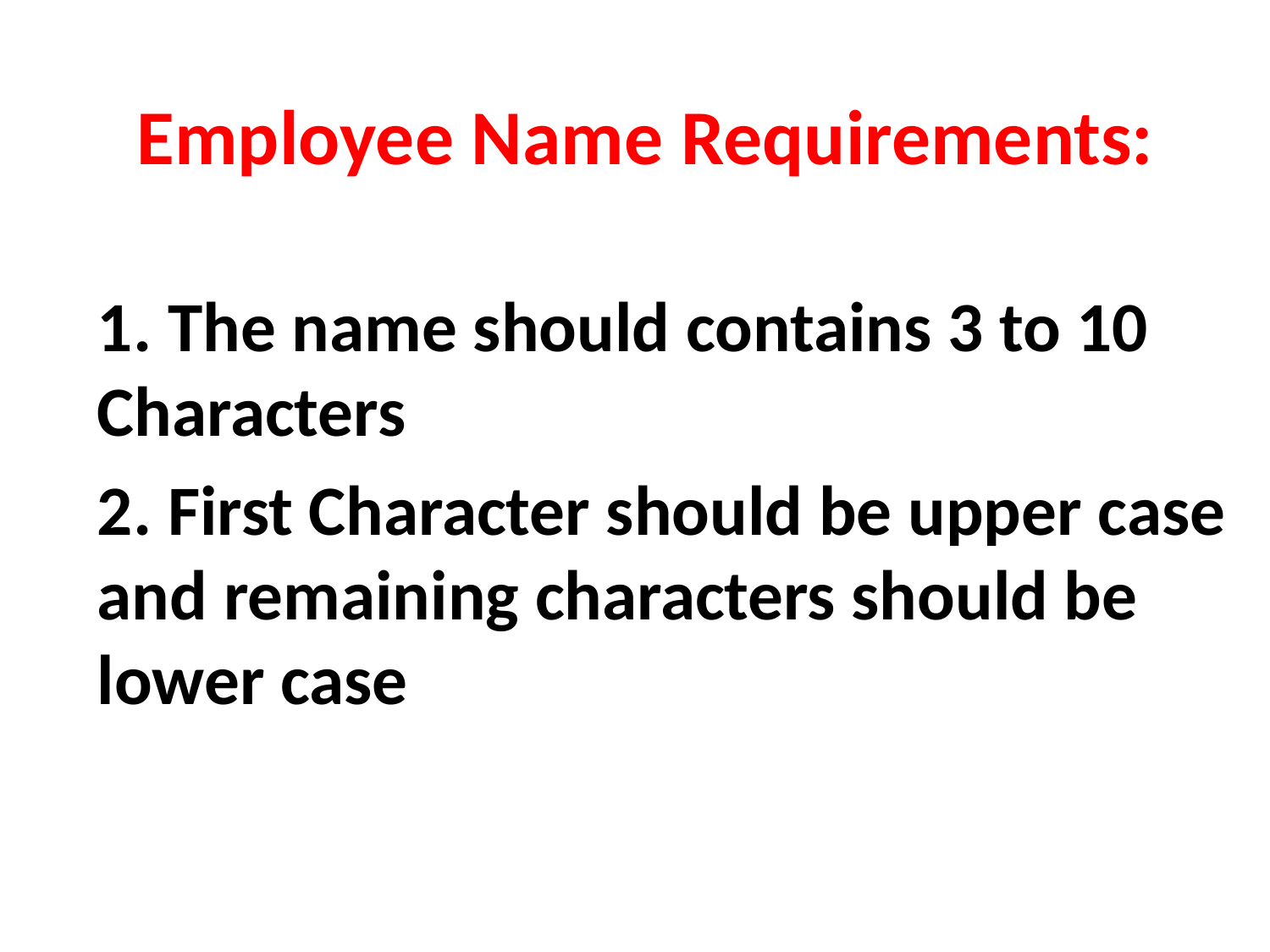

# Employee Name Requirements:
1. The name should contains 3 to 10 Characters
2. First Character should be upper case and remaining characters should be lower case